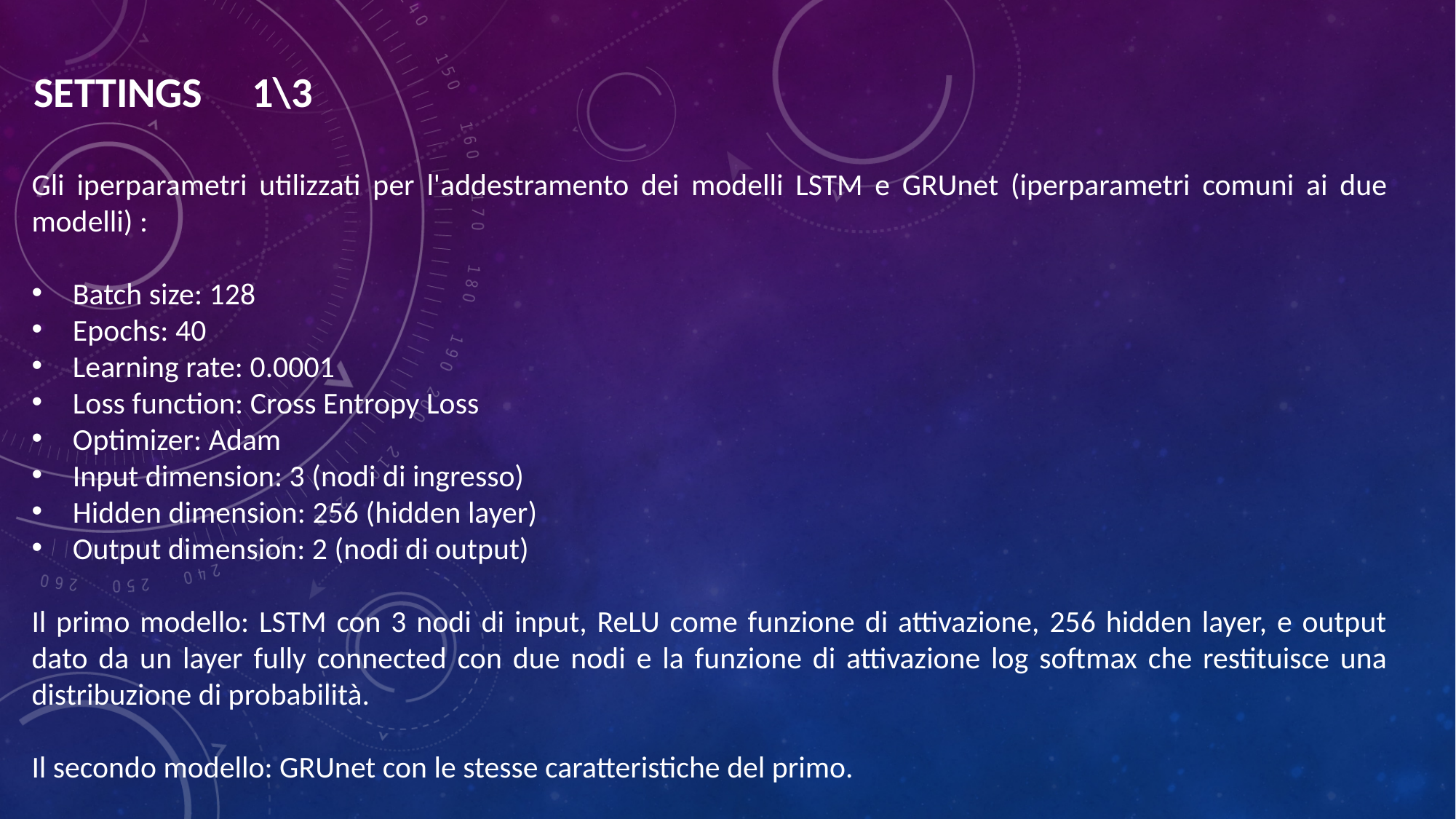

SETTINGS	1\3
Gli iperparametri utilizzati per l'addestramento dei modelli LSTM e GRUnet (iperparametri comuni ai due modelli) :

Batch size: 128
Epochs: 40
Learning rate: 0.0001
Loss function: Cross Entropy Loss
Optimizer: Adam
Input dimension: 3 (nodi di ingresso)
Hidden dimension: 256 (hidden layer)
Output dimension: 2 (nodi di output)

Il primo modello: LSTM con 3 nodi di input, ReLU come funzione di attivazione, 256 hidden layer, e output dato da un layer fully connected con due nodi e la funzione di attivazione log softmax che restituisce una distribuzione di probabilità.

Il secondo modello: GRUnet con le stesse caratteristiche del primo.